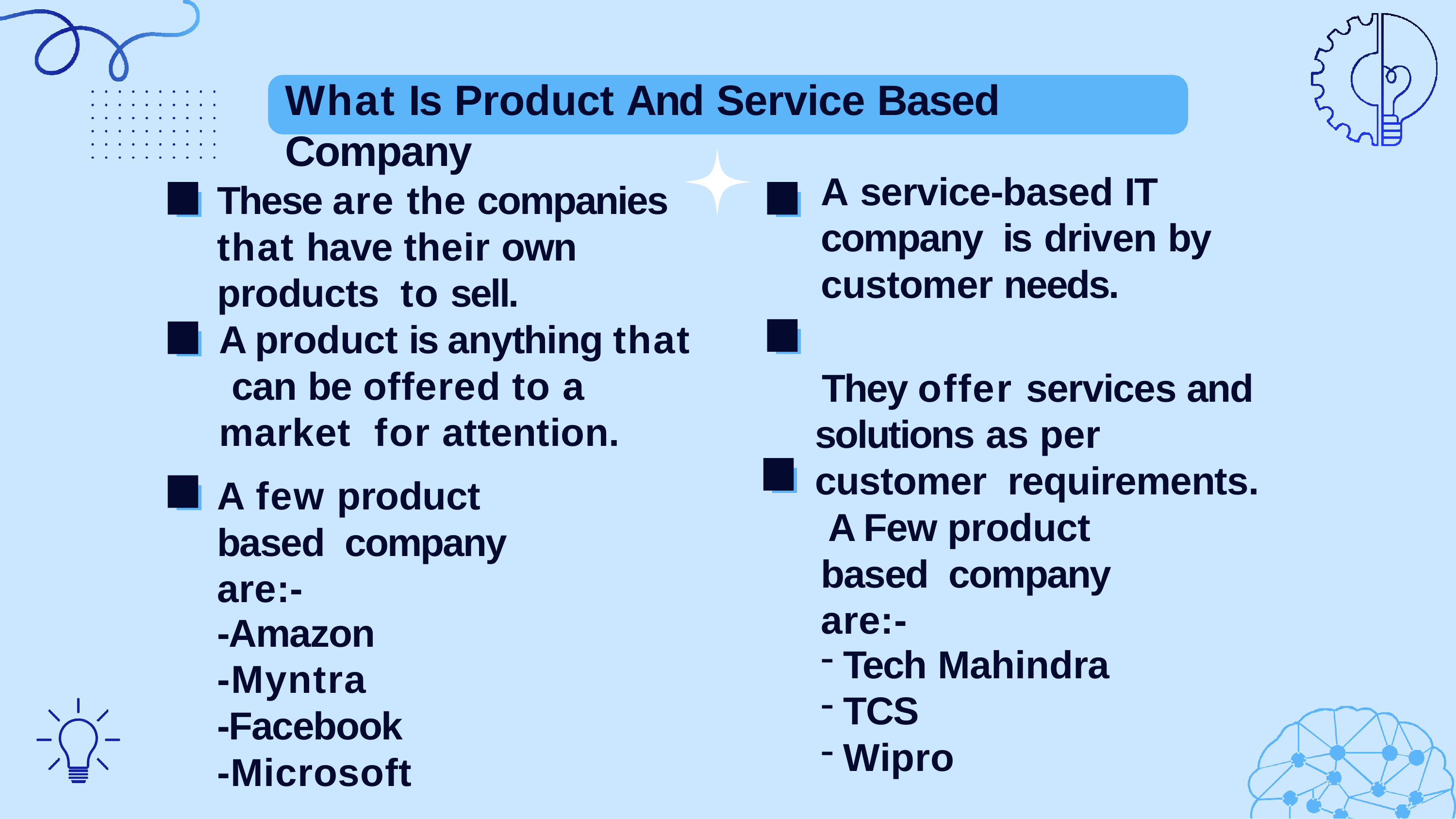

# What Is Product And Service Based Company

A service-based IT company  is driven by customer needs.

They offer services and  solutions as per customer  requirements.
A Few product based  company are:-
Tech Mahindra
TCS
Wipro
These are the companies  that have their own products  to sell.
A product is anything that  can be offered to a market  for attention.
A few product based  company are:-
-Amazon
-Myntra
-Facebook
-Microsoft